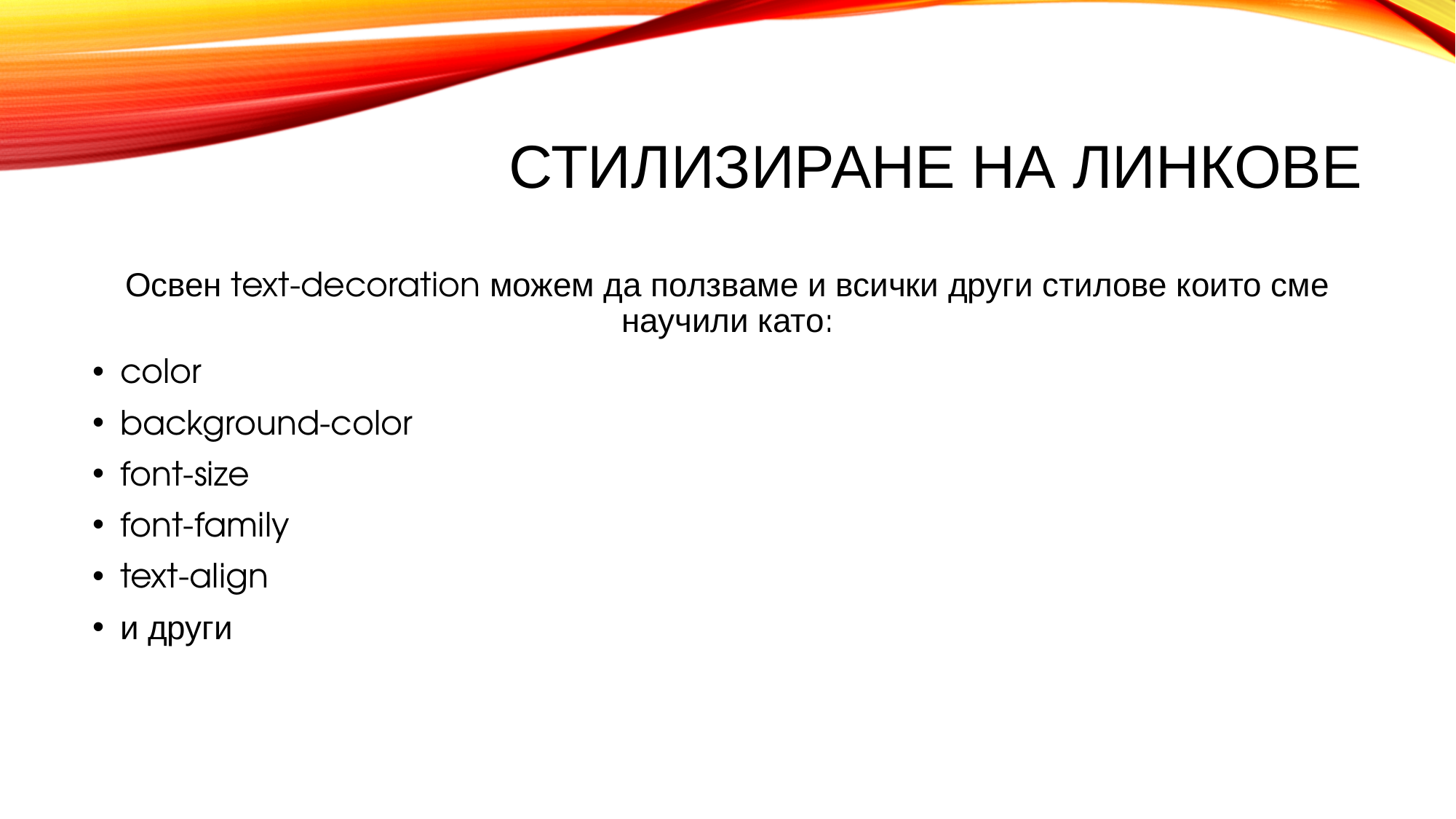

# Стилизиране на линкове
Освен text-decoration можем да ползваме и всички други стилове които сме научили като:
color
background-color
font-size
font-family
text-align
и други